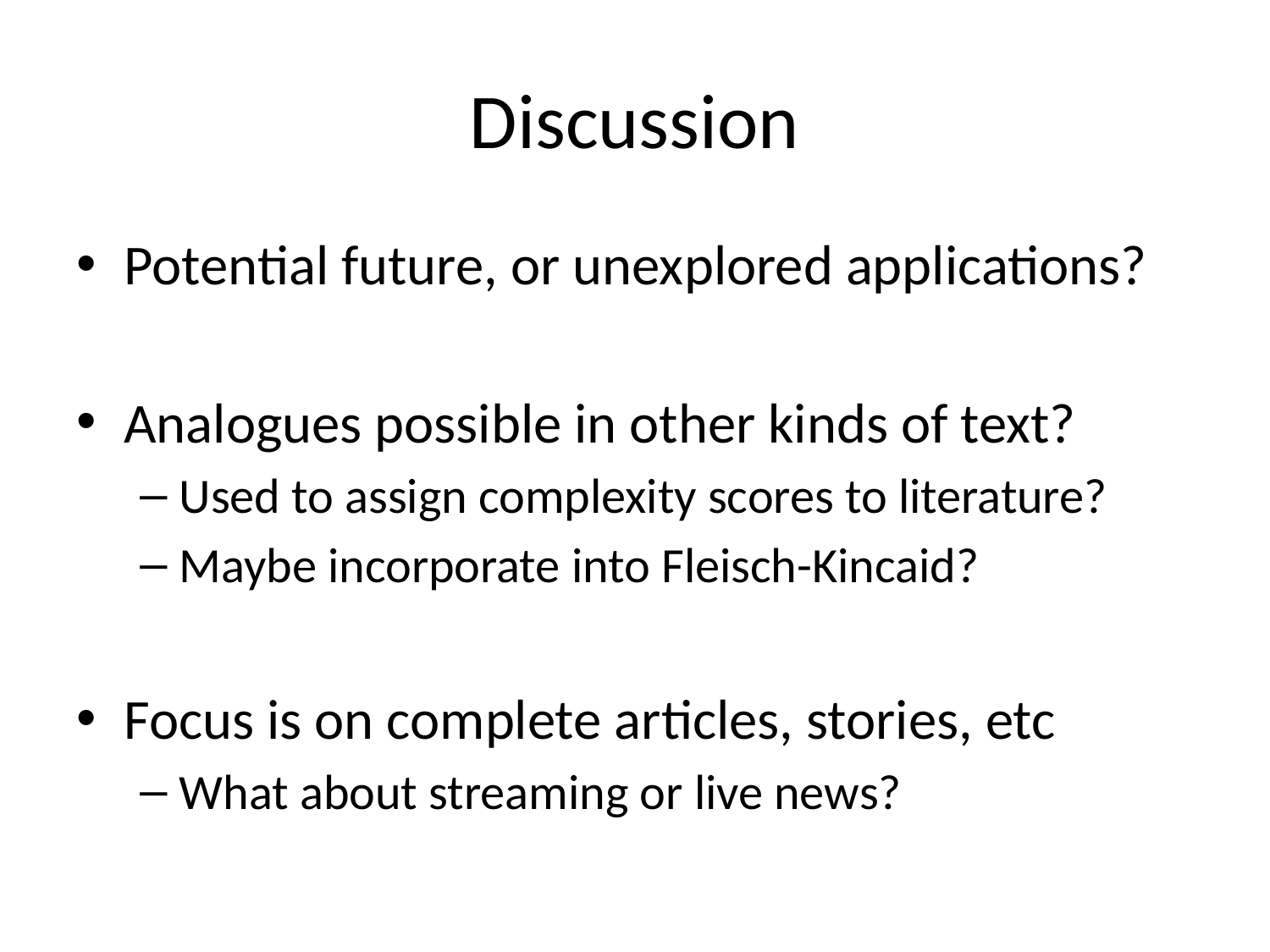

# Discussion
Potential future, or unexplored applications?

Analogues possible in other kinds of text?
Used to assign complexity scores to literature?
Maybe incorporate into Fleisch-Kincaid?

Focus is on complete articles, stories, etc
What about streaming or live news?